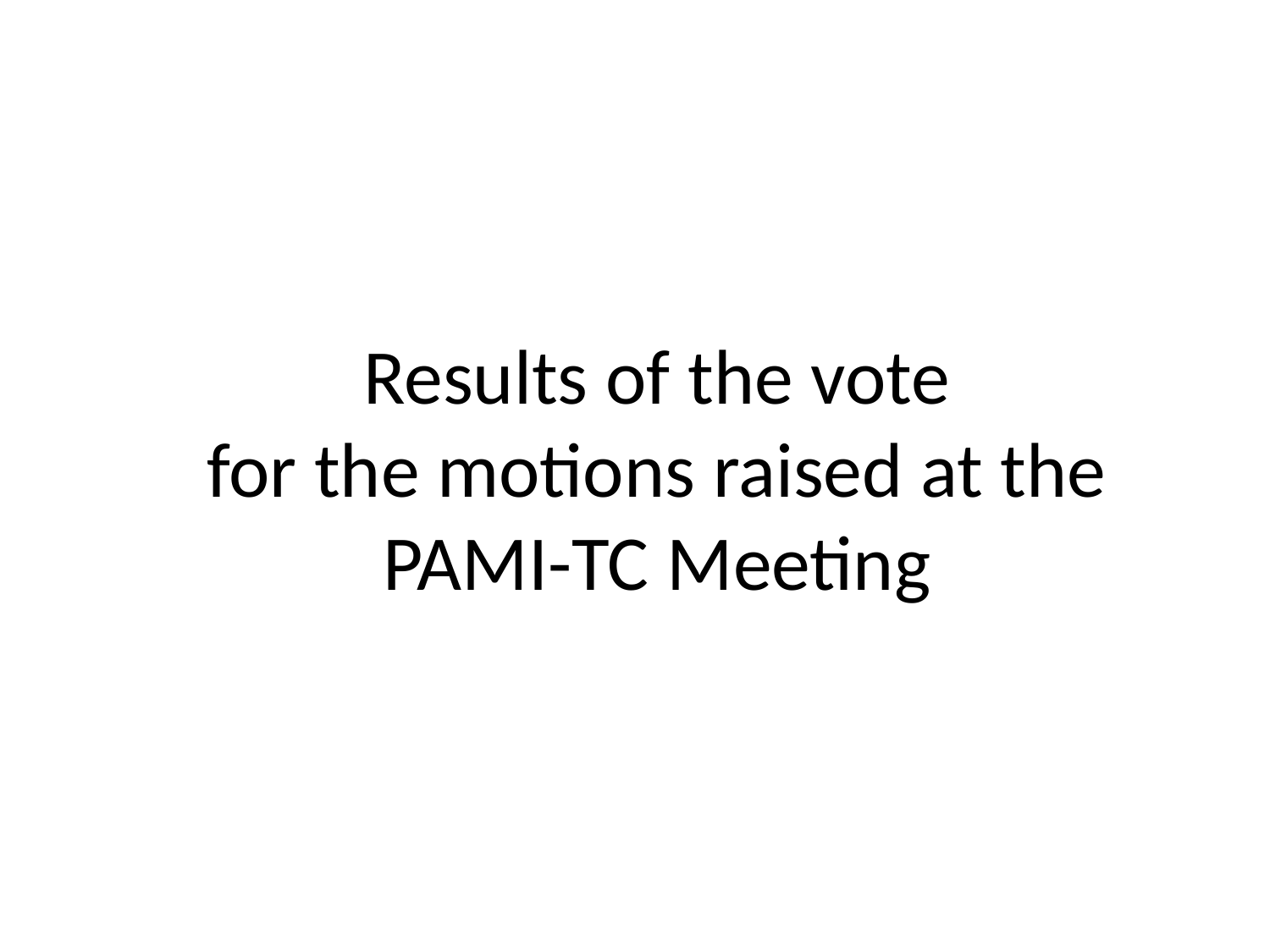

# Results of the vote for the motions raised at the PAMI-TC Meeting